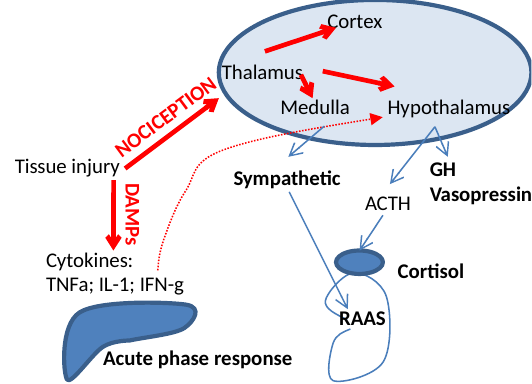

Cortex
Thalamus
Medulla
Hypothalamus
NOCICEPTION

Tissue injury
GH
Vasopressin
Sympathetic
ACTH
DAMPs
Cytokines:
TNFa; IL-1; IFN-g

Cortisol

RAAS

Acute phase response